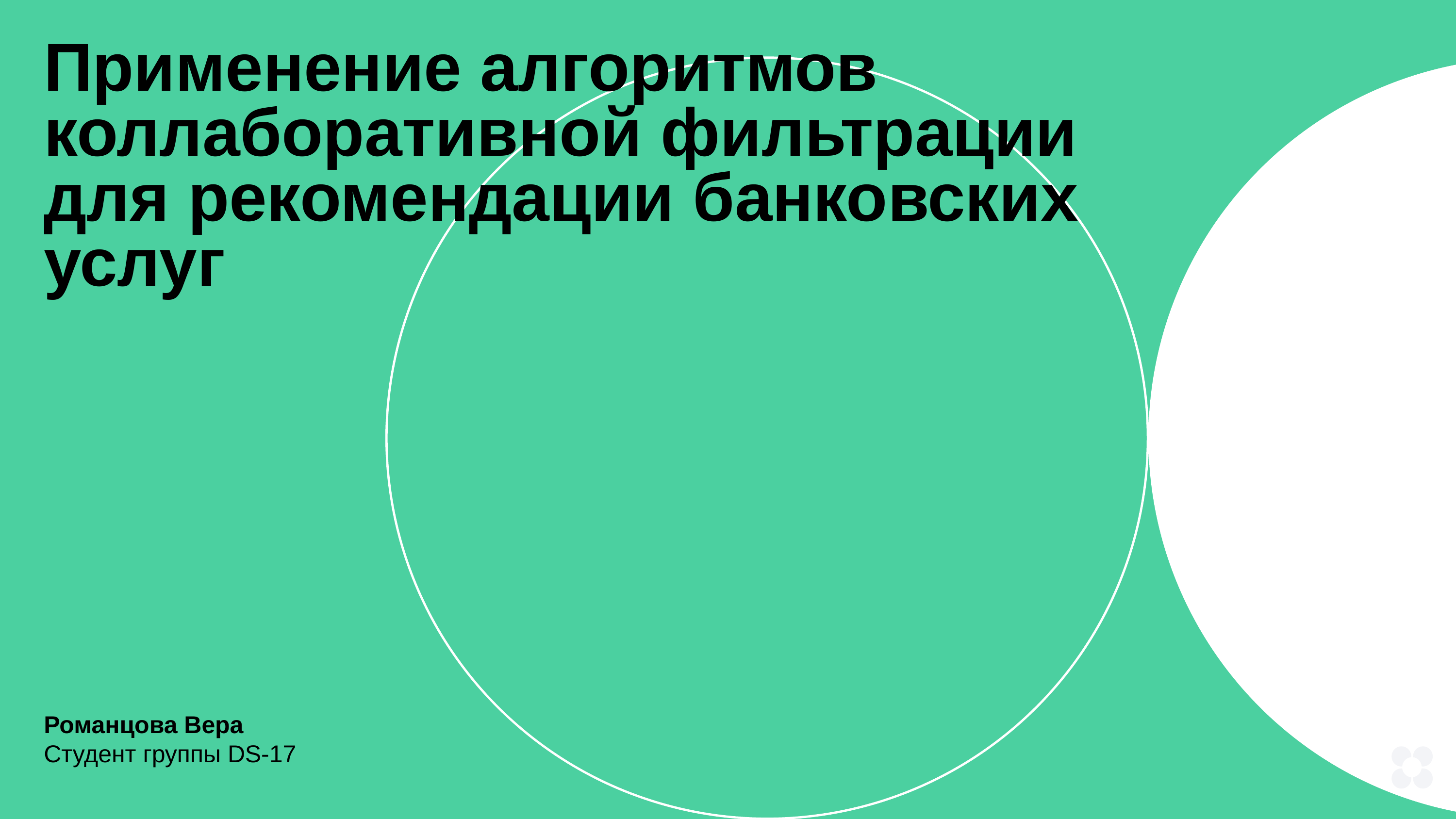

Применение алгоритмов коллаборативной фильтрации для рекомендации банковских услуг

Романцова Вера
Студент группы DS-17